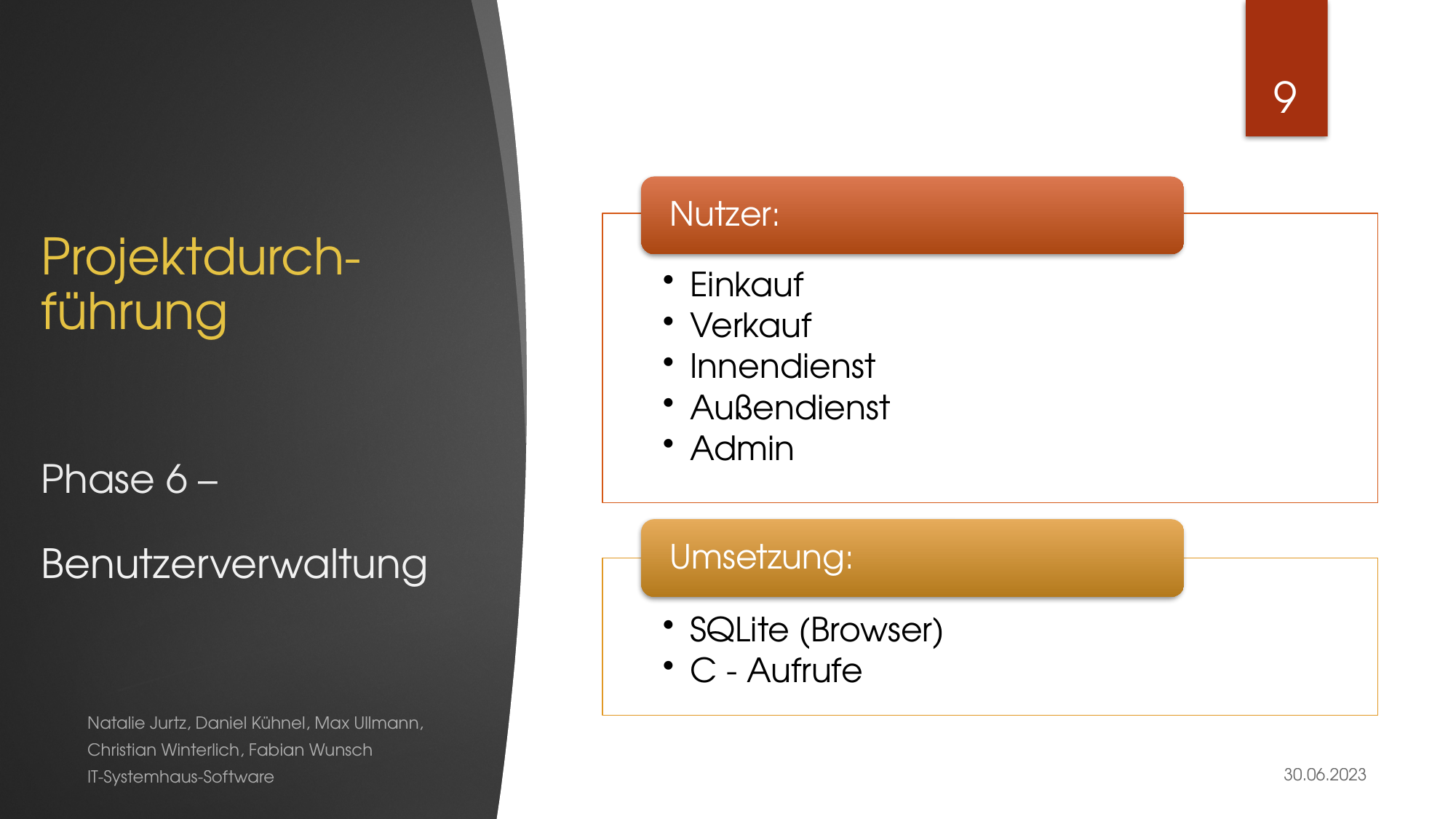

9
Einkauf
Verkauf
Innendienst
Außendienst
Admin
Nutzer:
SQLite (Browser)
C - Aufrufe
Umsetzung:
Projektdurch-führung
Phase 6 –
Benutzerverwaltung
Natalie Jurtz, Daniel Kühnel, Max Ullmann,
Christian Winterlich, Fabian Wunsch
IT-Systemhaus-Software
30.06.2023